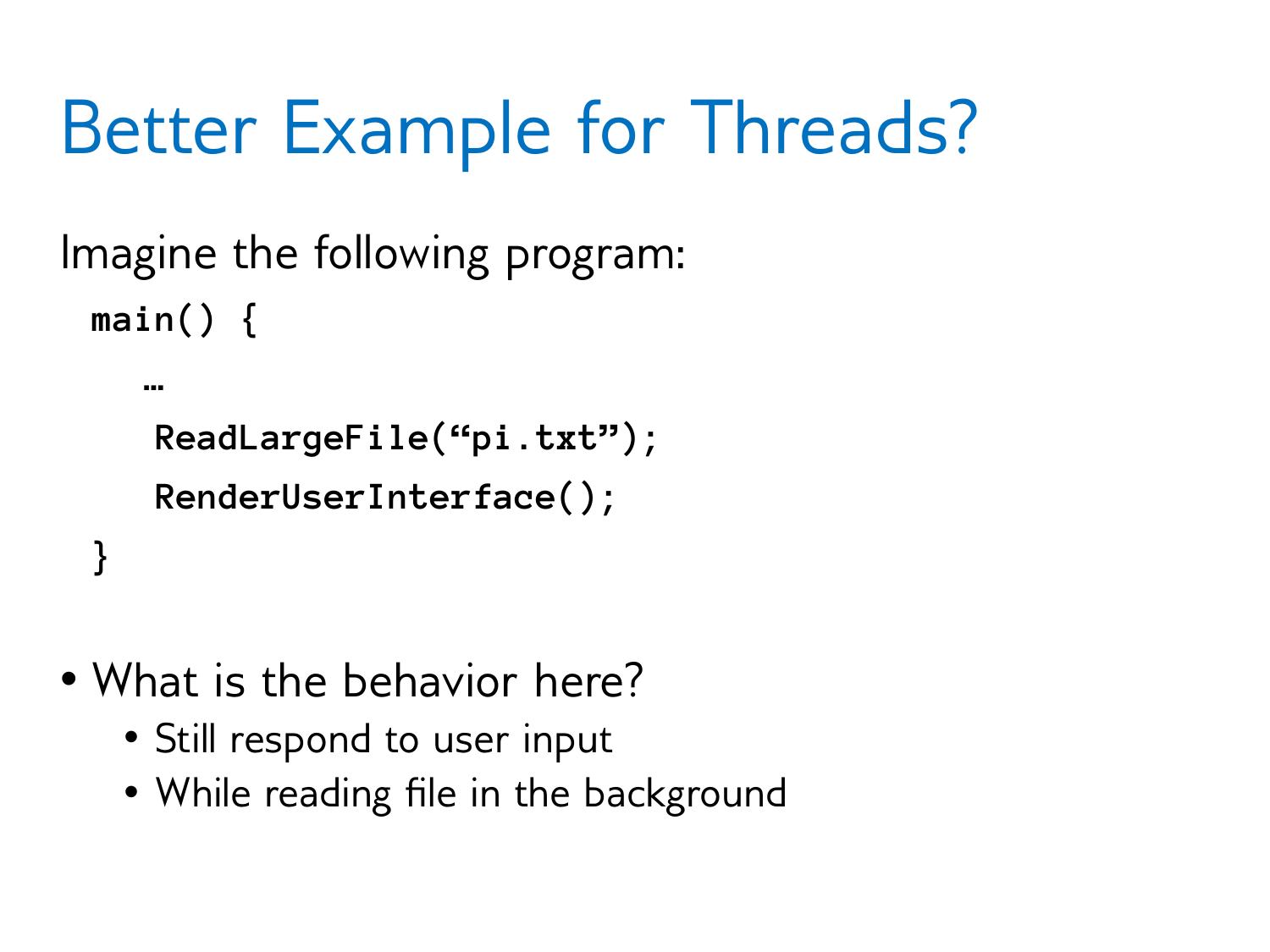

# Better Example for Threads?
Imagine the following program:
	main() {
    …
	   ReadLargeFile(“pi.txt”);
	   RenderUserInterface();
	}

What is the behavior here?
Still respond to user input
While reading file in the background